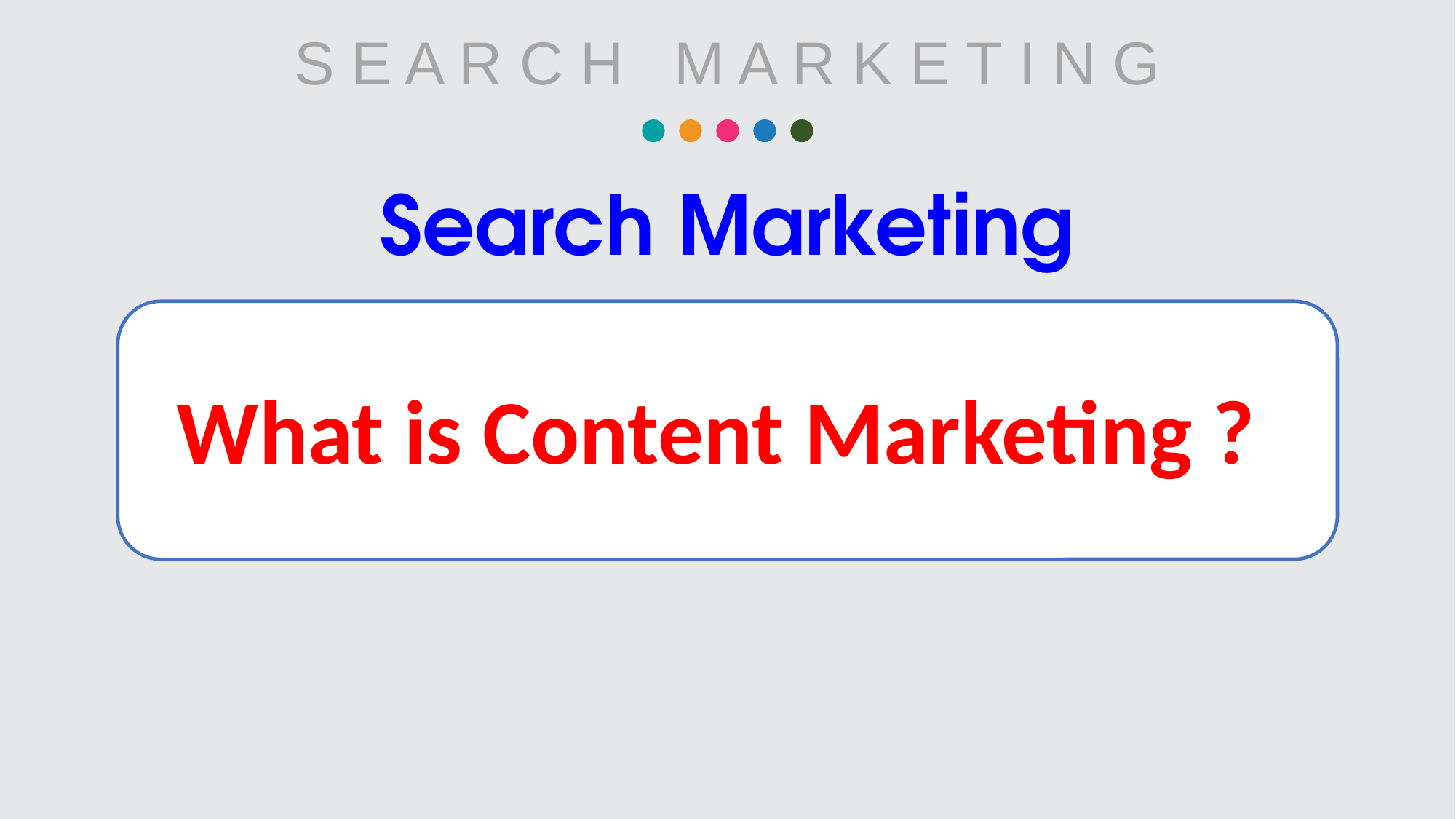

S E A R C H   M A R K E T I N G

# Search Marketing

What is Content Marketing ?